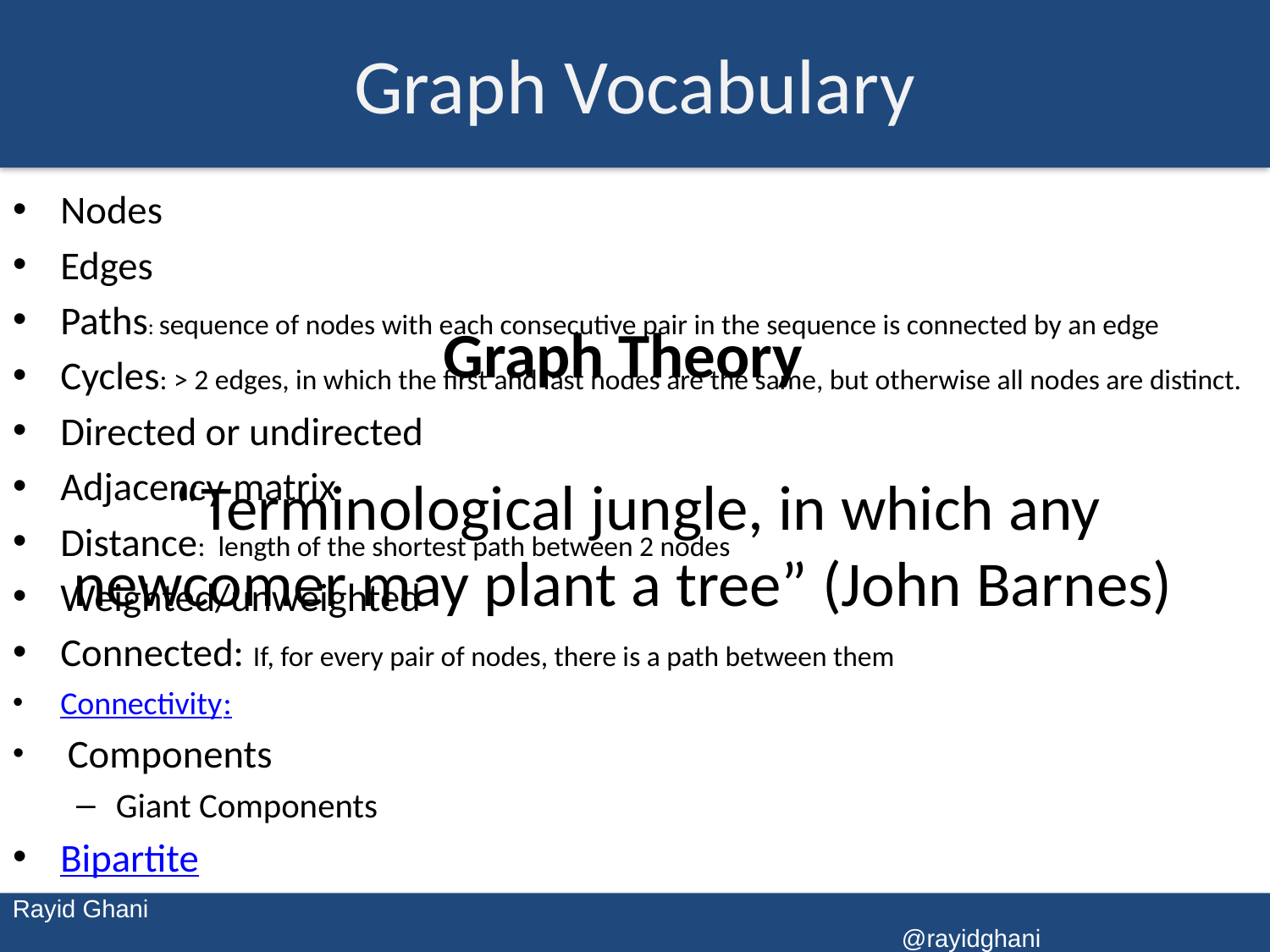

# Graph Vocabulary
Nodes
Edges
Paths: sequence of nodes with each consecutive pair in the sequence is connected by an edge
Cycles: > 2 edges, in which the ﬁrst and last nodes are the same, but otherwise all nodes are distinct.
Directed or undirected
Adjacency matrix
Distance:  length of the shortest path between 2 nodes
Weighted/unweighted
Connected: If, for every pair of nodes, there is a path between them
Connectivity:
 Components
Giant Components
Bipartite

Graph Theory

  “Terminological jungle, in which any newcomer may plant a tree” (John Barnes)